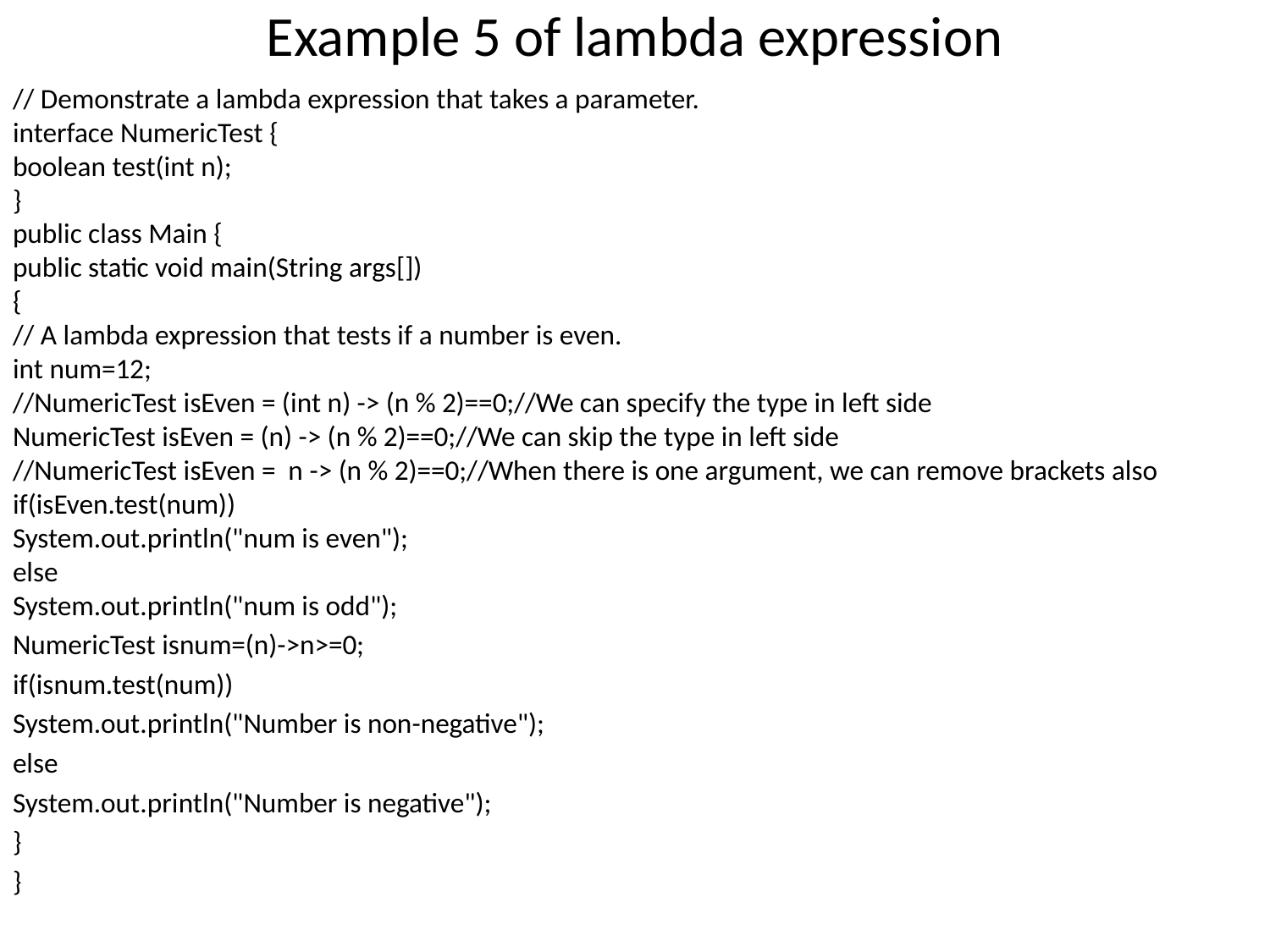

# Example 5 of lambda expression
// Demonstrate a lambda expression that takes a parameter.
interface NumericTest {
boolean test(int n);
}
public class Main {
public static void main(String args[])
{
// A lambda expression that tests if a number is even.
int num=12;
//NumericTest isEven = (int n) -> (n % 2)==0;//We can specify the type in left side
NumericTest isEven = (n) -> (n % 2)==0;//We can skip the type in left side
//NumericTest isEven =  n -> (n % 2)==0;//When there is one argument, we can remove brackets also
if(isEven.test(num))
System.out.println("num is even");
else
System.out.println("num is odd");
NumericTest isnum=(n)->n>=0;
if(isnum.test(num))
System.out.println("Number is non-negative");
else
System.out.println("Number is negative");
}
}